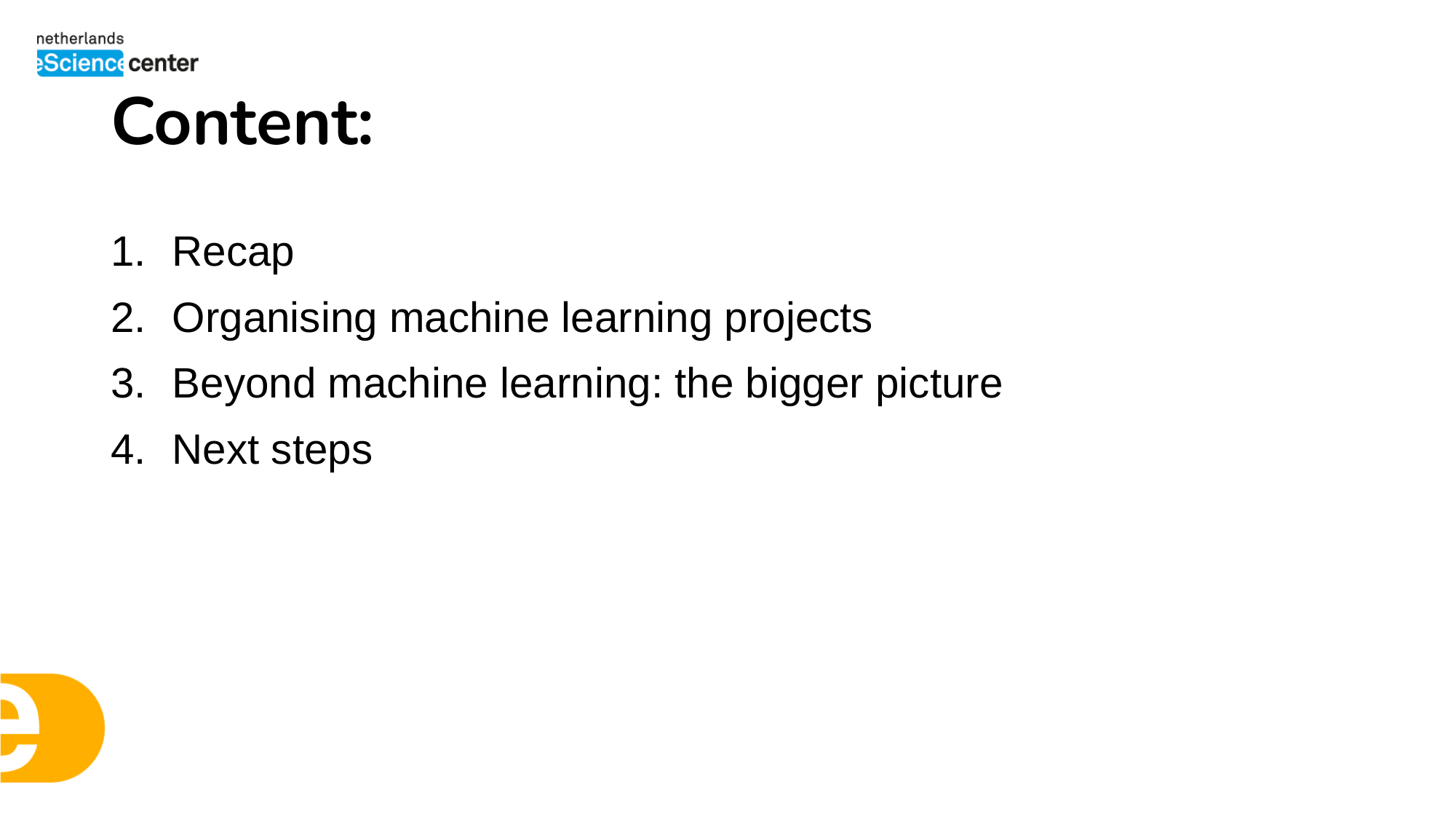

# Content:
Recap
Organising machine learning projects
Beyond machine learning: the bigger picture
Next steps